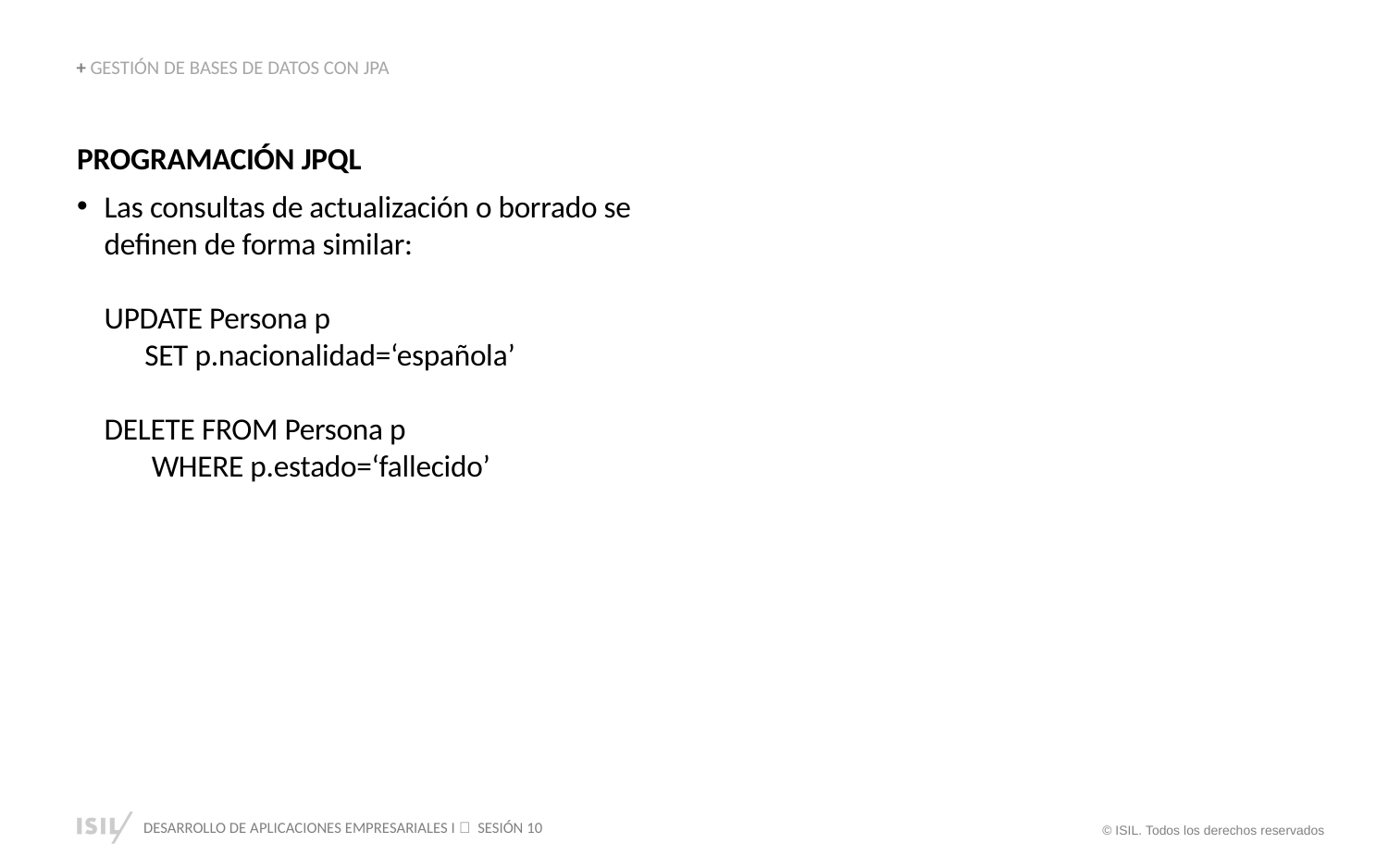

+ GESTIÓN DE BASES DE DATOS CON JPA
PROGRAMACIÓN JPQL
Las consultas de actualización o borrado se definen de forma similar:

UPDATE Persona p
      SET p.nacionalidad=‘española’

DELETE FROM Persona p
       WHERE p.estado=‘fallecido’